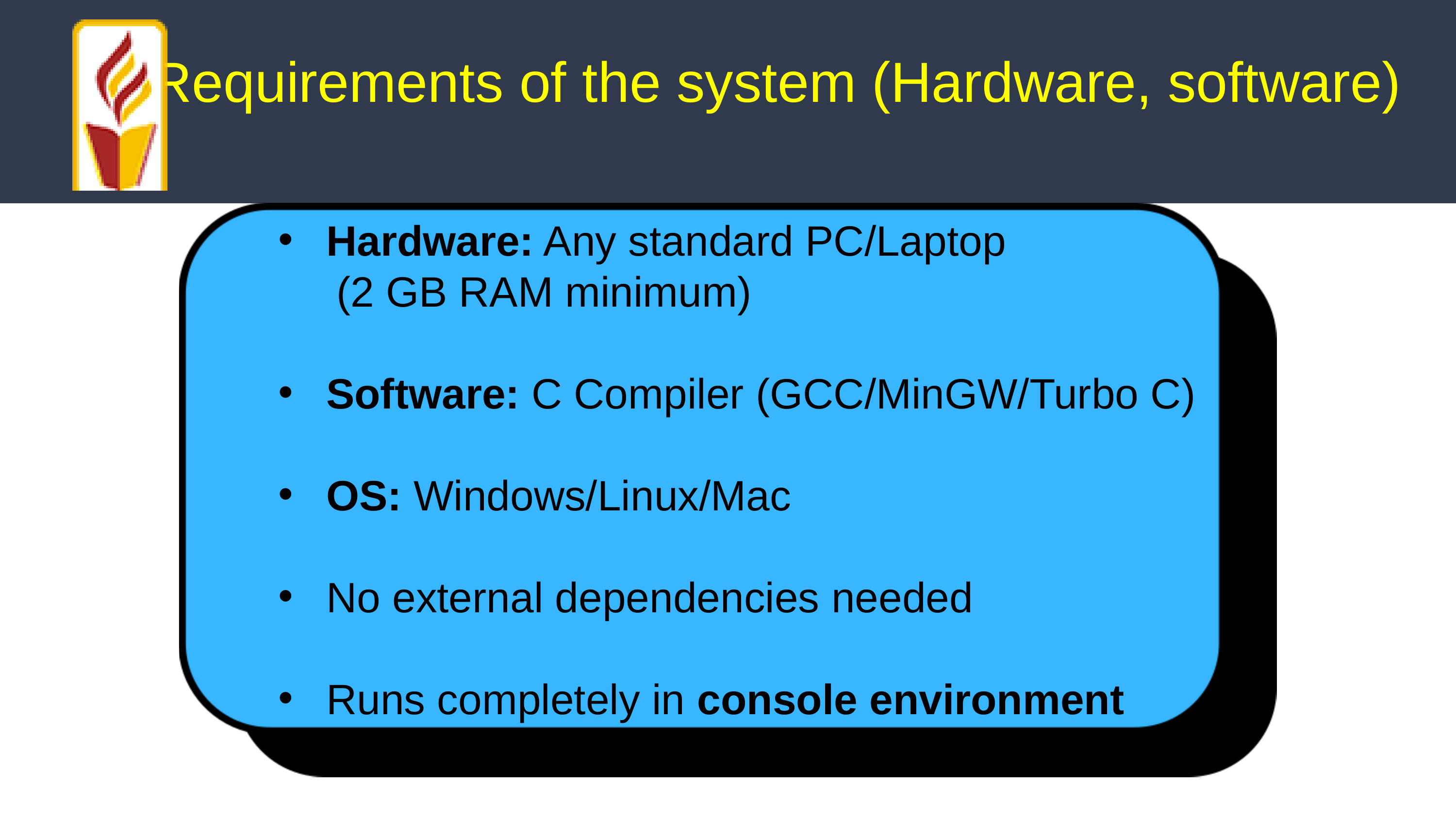

Requirements of the system (Hardware, software)

Hardware: Any standard PC/Laptop
         (2 GB RAM minimum)

Software: C Compiler (GCC/MinGW/Turbo C)

OS: Windows/Linux/Mac

No external dependencies needed

Runs completely in console environment